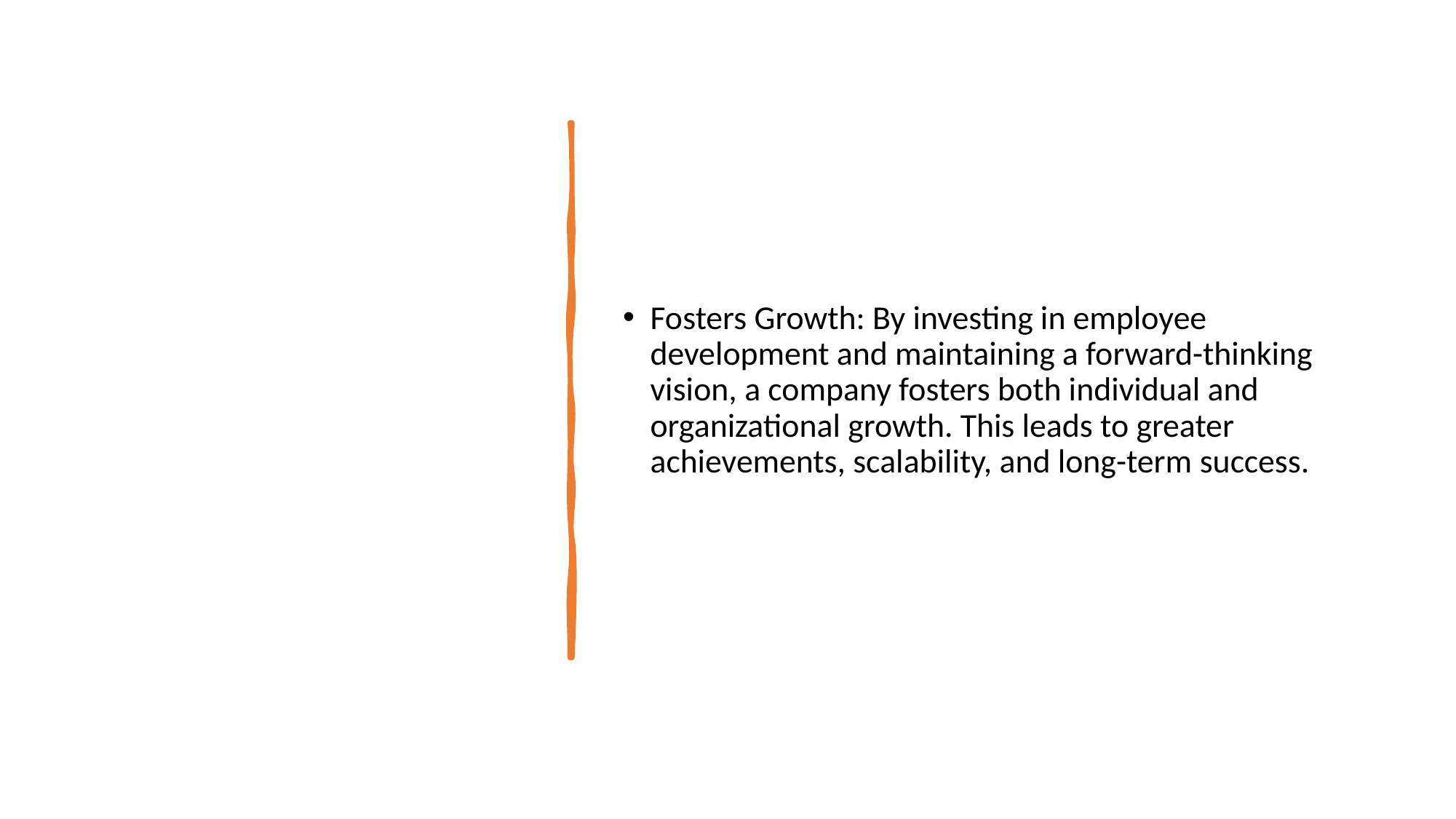

#
Fosters Growth: By investing in employee development and maintaining a forward-thinking vision, a company fosters both individual and organizational growth. This leads to greater achievements, scalability, and long-term success.